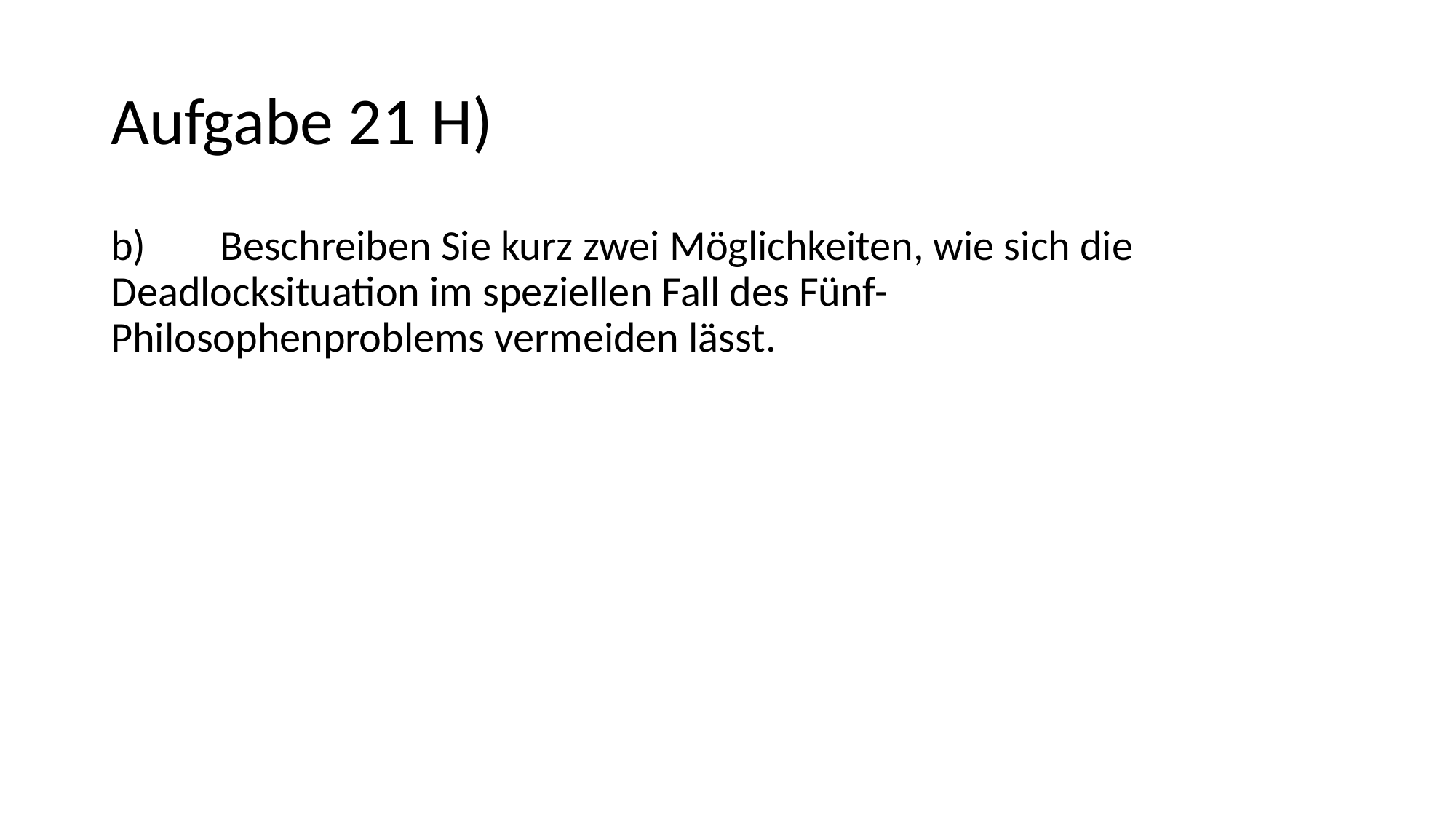

# Aufgabe 21 H)
b)	Beschreiben Sie kurz zwei Möglichkeiten, wie sich die 	Deadlocksituation im speziellen Fall des Fünf-	Philosophenproblems vermeiden lässt.